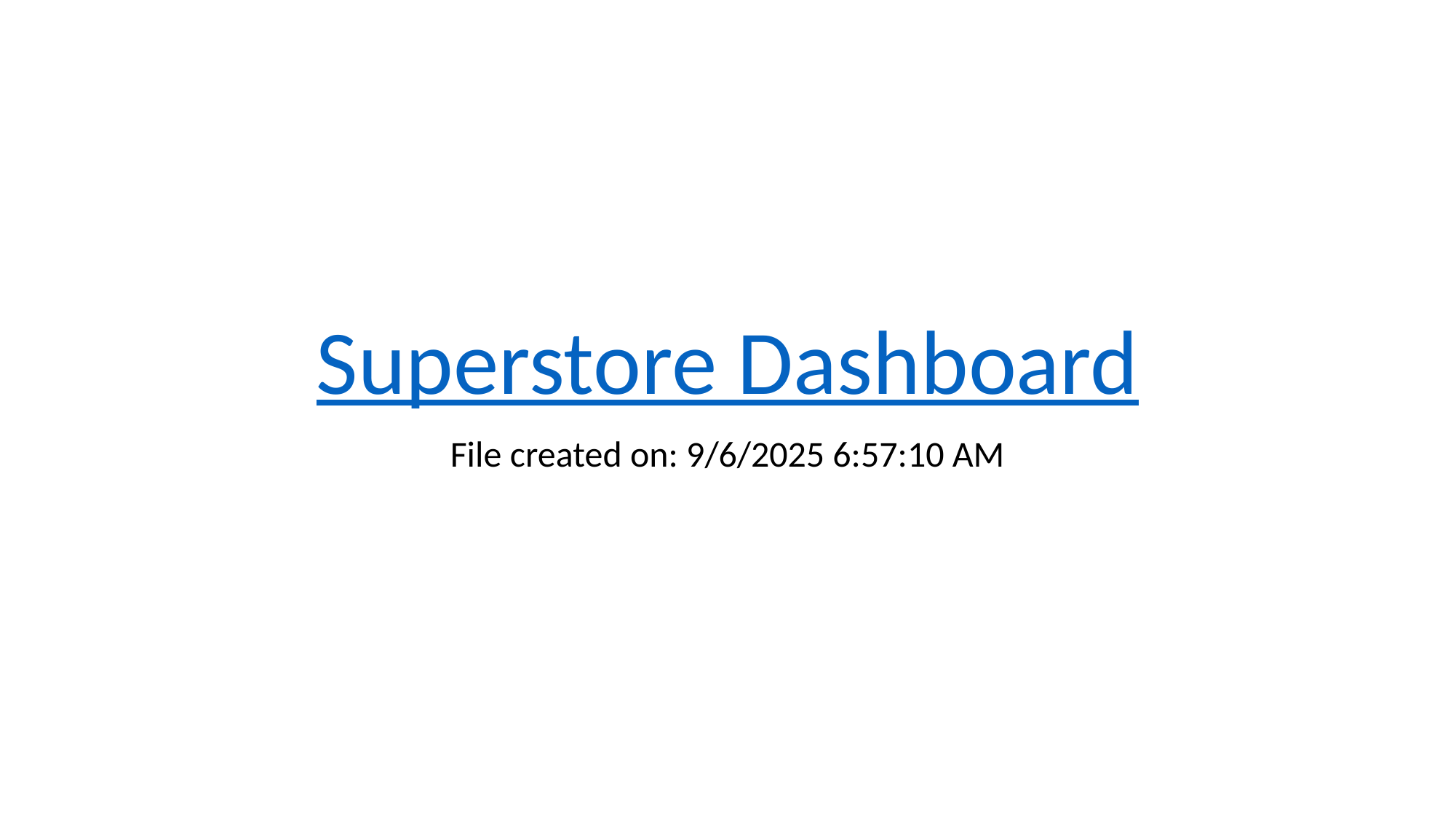

# Superstore Dashboard
File created on: 9/6/2025 6:57:10 AM